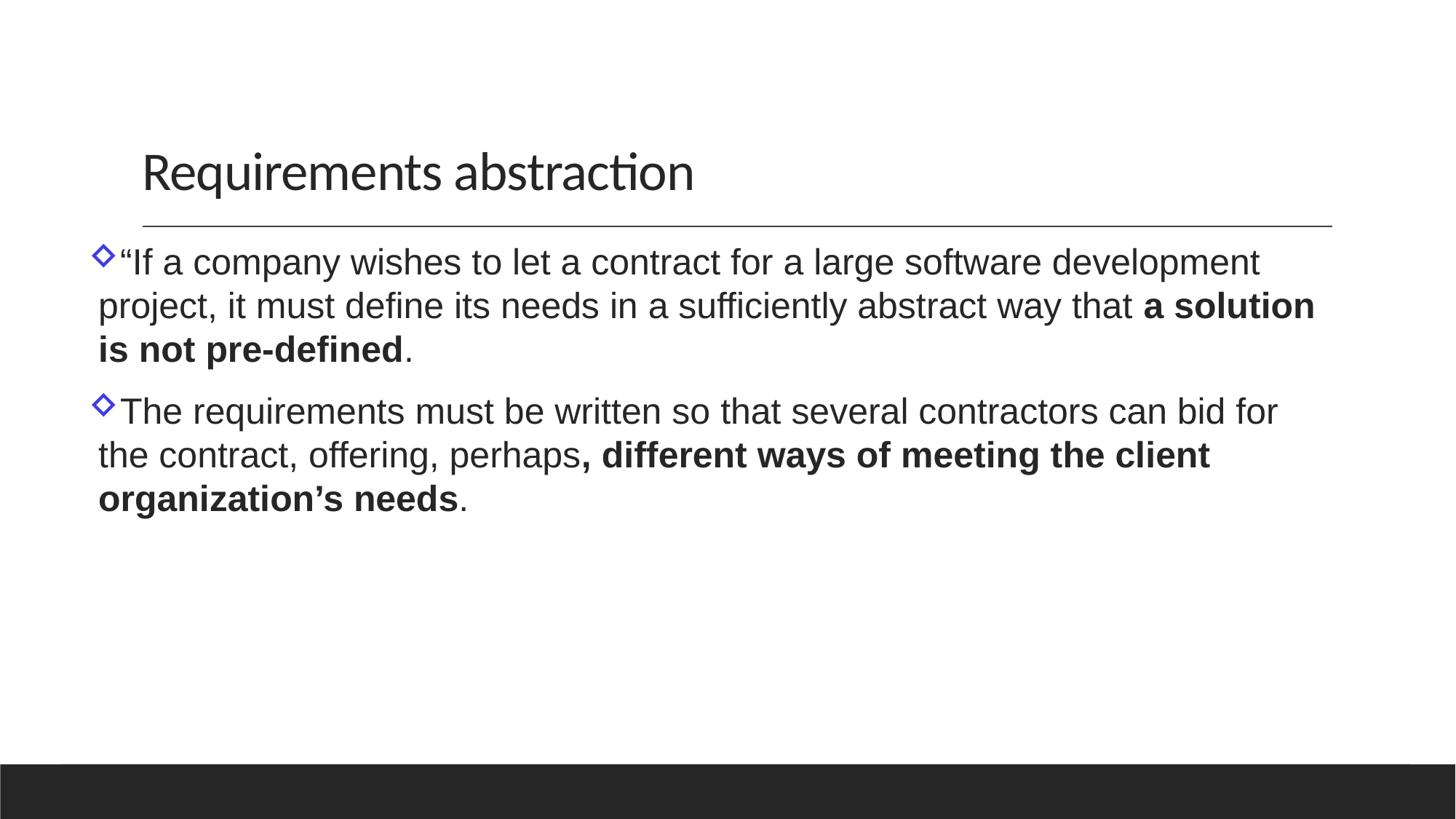

# Requirements abstraction
“If a company wishes to let a contract for a large software development project, it must define its needs in a sufficiently abstract way that a solution is not pre-defined.
The requirements must be written so that several contractors can bid for the contract, offering, perhaps, different ways of meeting the client organization’s needs.

Chapter 4 Requirements Engineering
30/10/2014
8